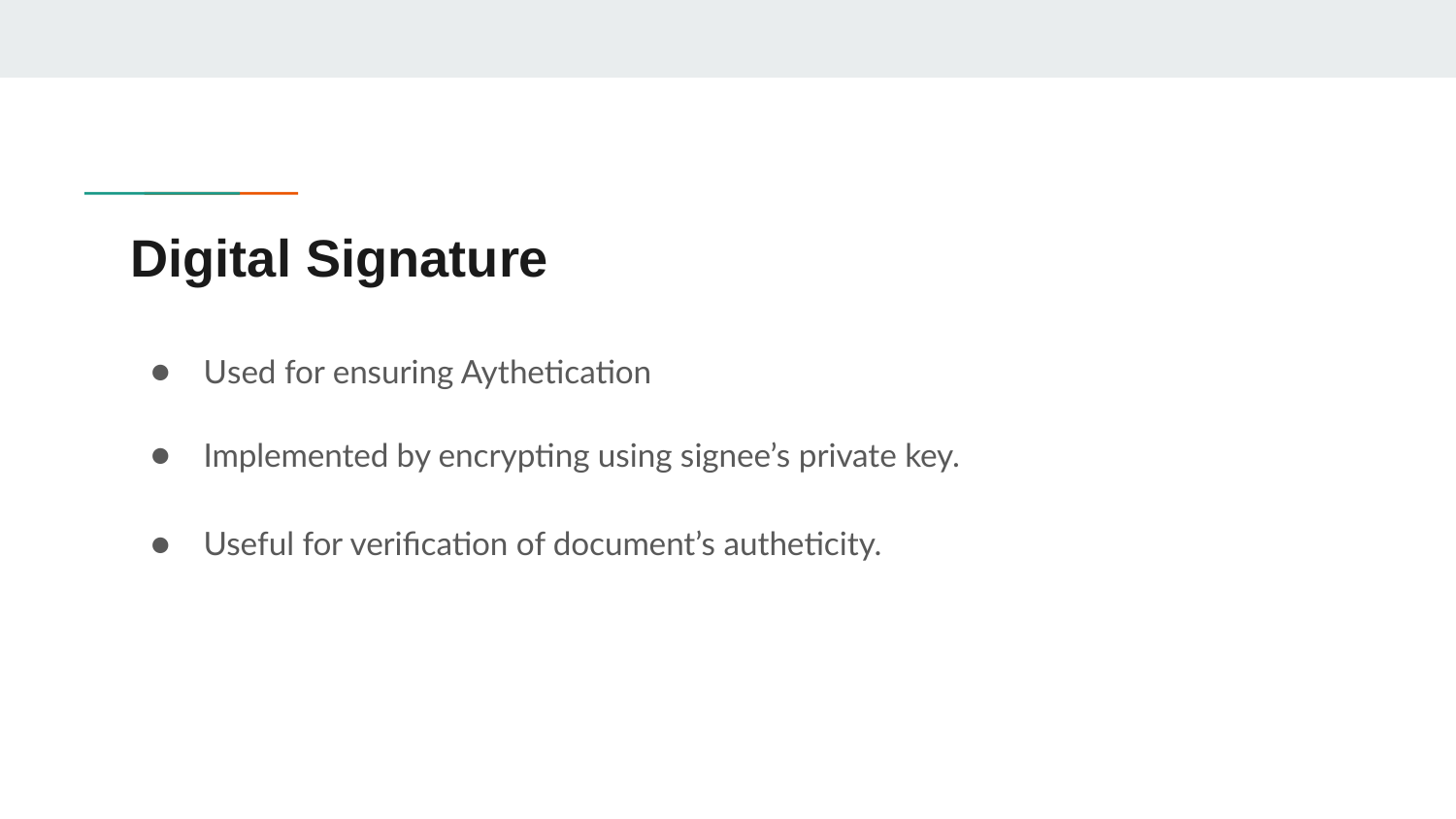

# Digital Signature
Used for ensuring Aythetication
Implemented by encrypting using signee’s private key.
Useful for verification of document’s autheticity.